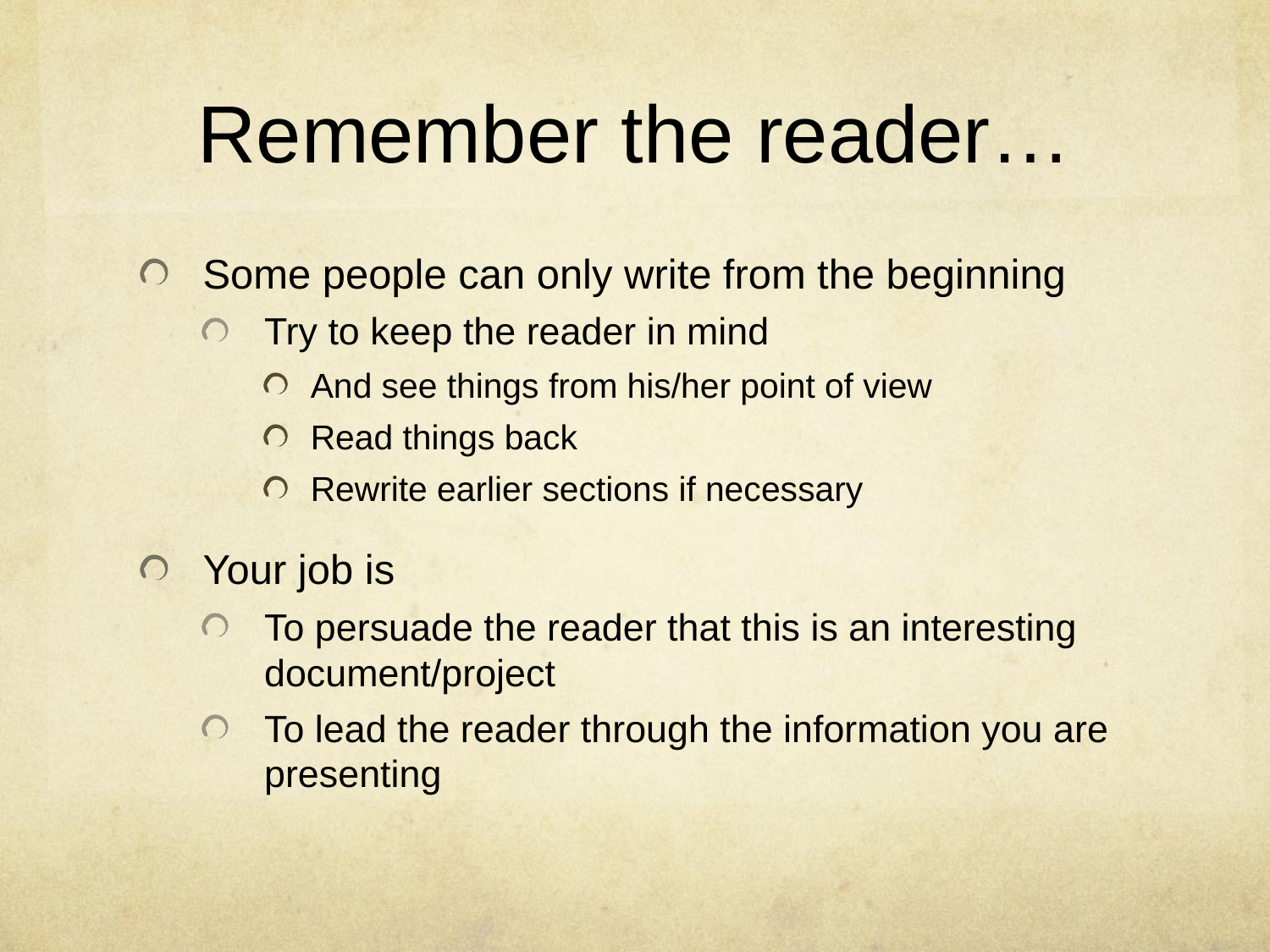

# Remember the reader…
Some people can only write from the beginning
Try to keep the reader in mind
And see things from his/her point of view
Read things back
Rewrite earlier sections if necessary
Your job is
To persuade the reader that this is an interesting document/project
To lead the reader through the information you are presenting